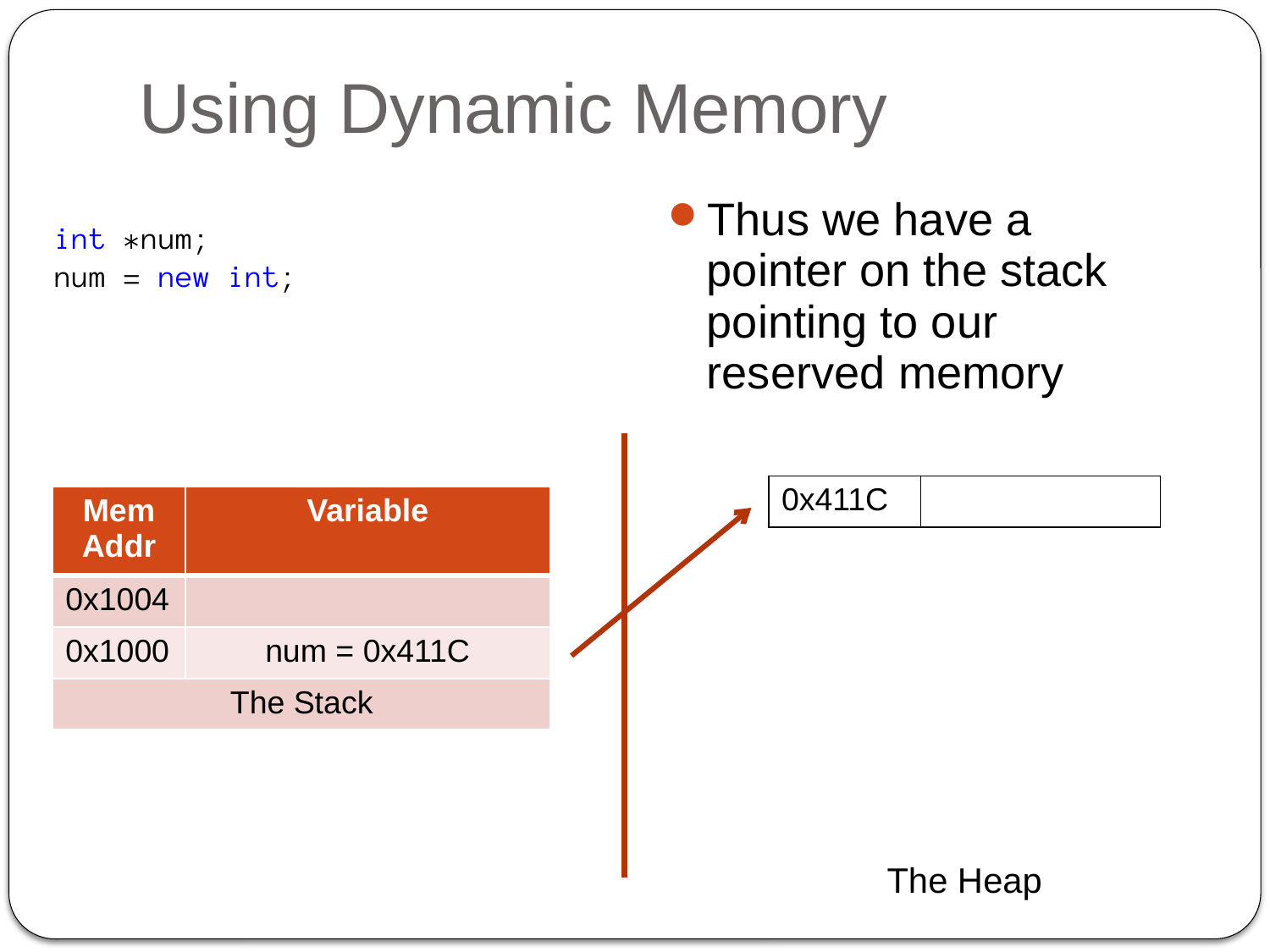

# Using Dynamic Memory
Thus we have a pointer on the stack pointing to our reserved memory
int *num;
num = new int;

| 0x411C |  |
| --- | --- |
| Mem Addr | Variable |
| --- | --- |
| 0x1004 |  |
| 0x1000 | num = 0x411C |
| The Stack |  |
The Heap